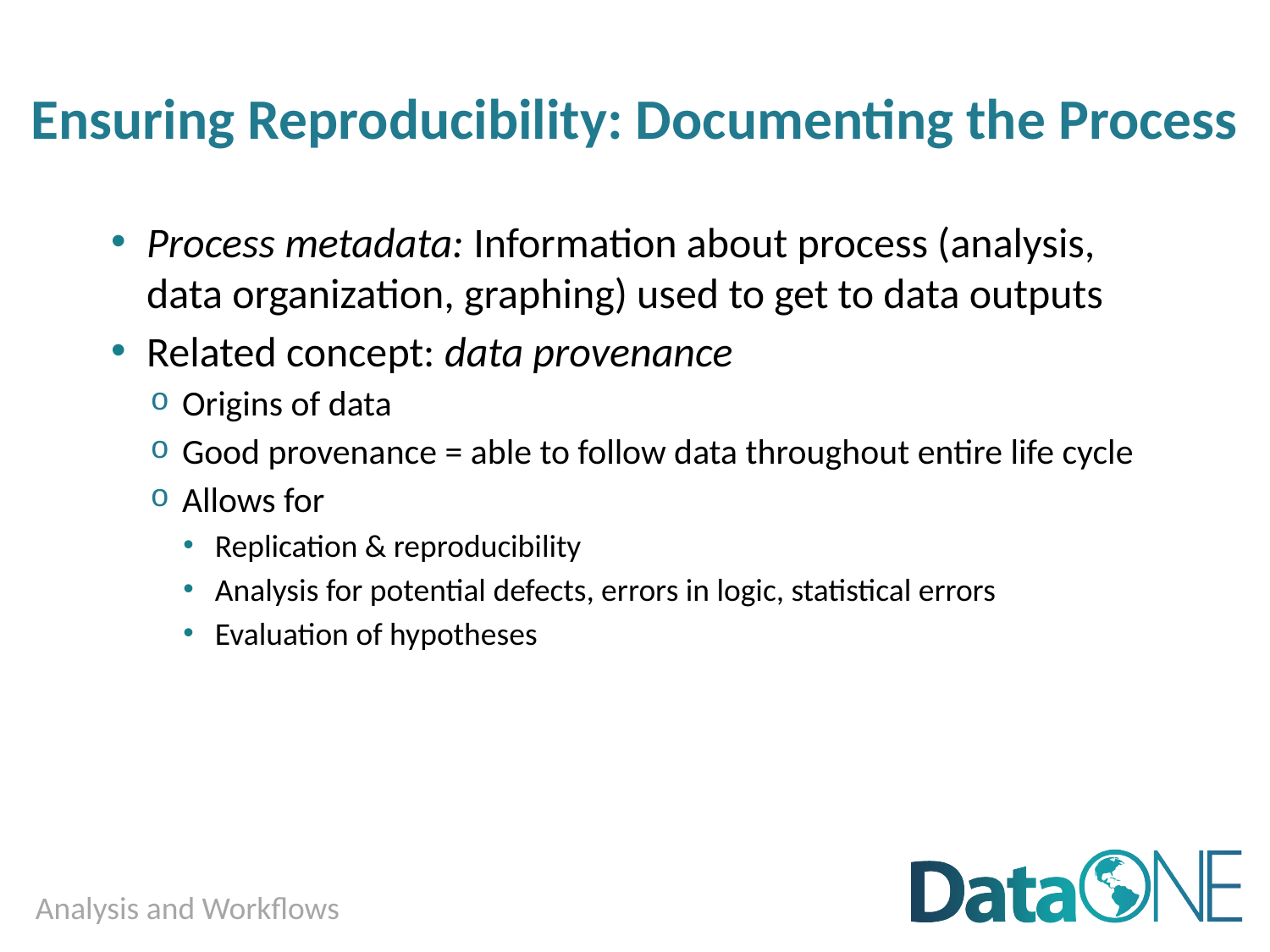

# Ensuring Reproducibility: Documenting the Process
Process metadata: Information about process (analysis, data organization, graphing) used to get to data outputs
Related concept: data provenance
Origins of data
Good provenance = able to follow data throughout entire life cycle
Allows for
Replication & reproducibility
Analysis for potential defects, errors in logic, statistical errors
Evaluation of hypotheses